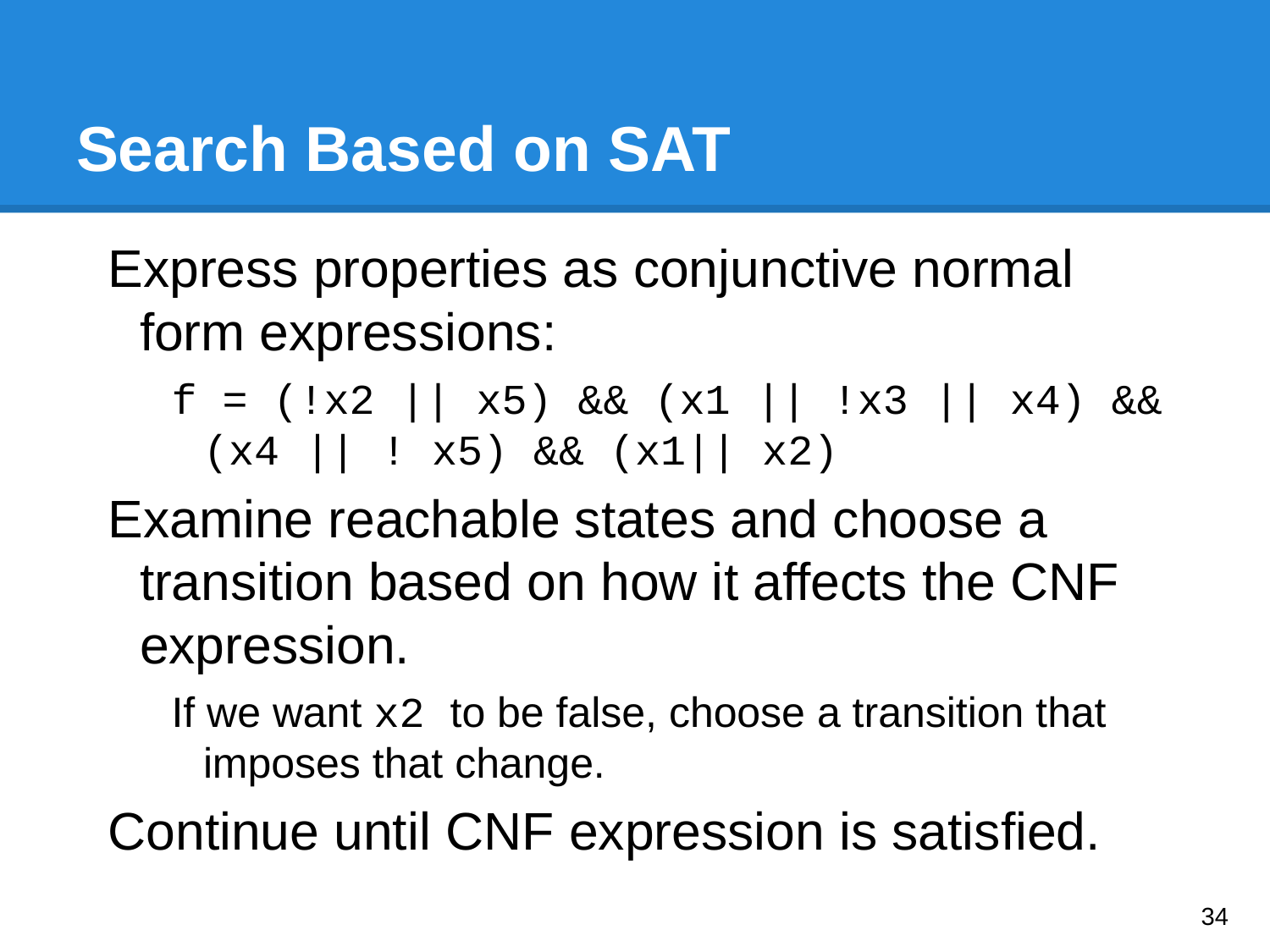

# Search Based on SAT
Express properties as conjunctive normal form expressions:
f = (!x2 || x5) && (x1 || !x3 || x4) && (x4 || ! x5) && (x1|| x2)
Examine reachable states and choose a transition based on how it affects the CNF expression.
If we want x2 to be false, choose a transition that imposes that change.
Continue until CNF expression is satisfied.
34